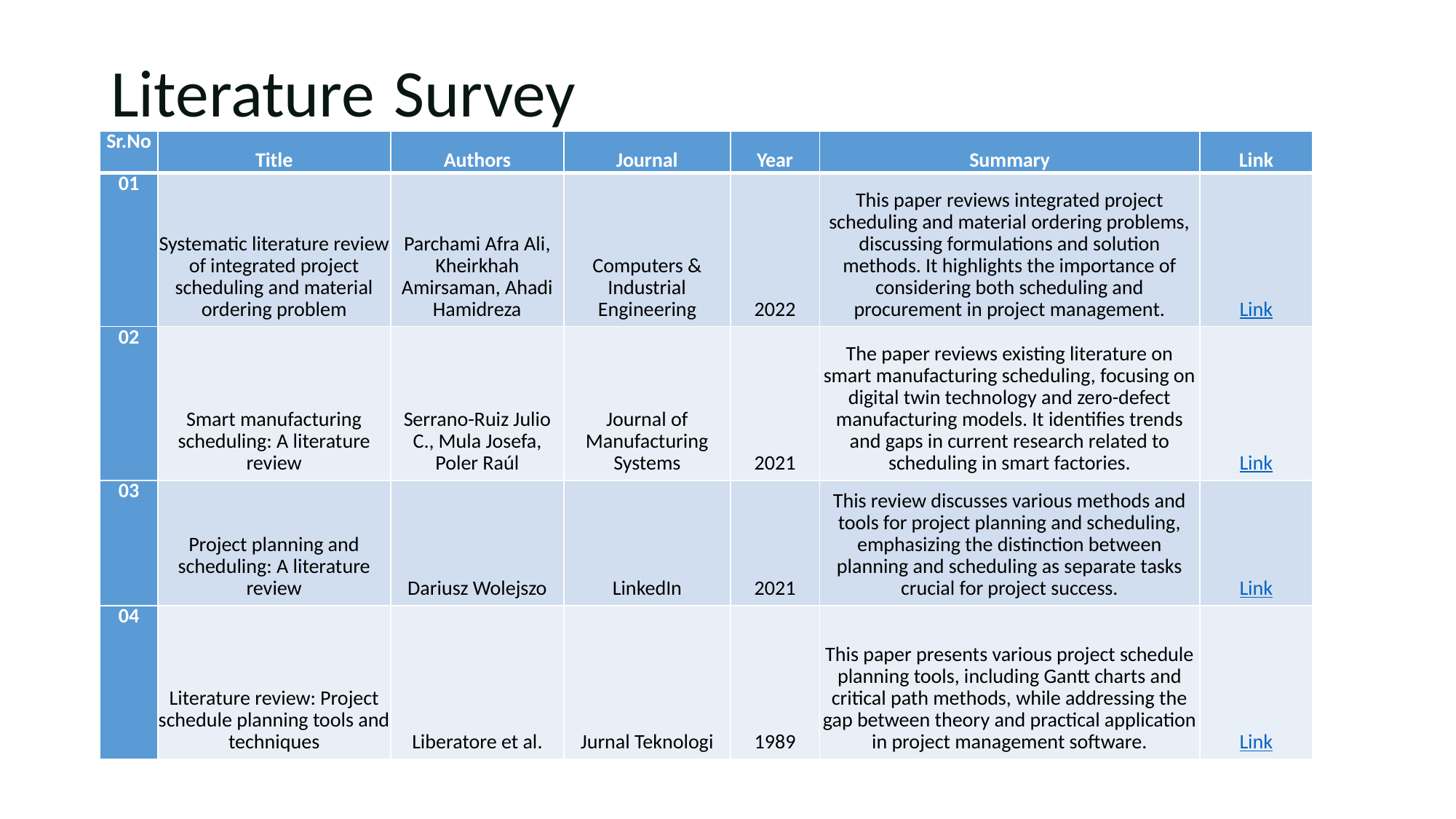

# Literature Survey
| Sr.No | Title | Authors | Journal | Year | Summary | Link |
| --- | --- | --- | --- | --- | --- | --- |
| 01 | Systematic literature review of integrated project scheduling and material ordering problem | Parchami Afra Ali, Kheirkhah Amirsaman, Ahadi Hamidreza | Computers & Industrial Engineering | 2022 | This paper reviews integrated project scheduling and material ordering problems, discussing formulations and solution methods. It highlights the importance of considering both scheduling and procurement in project management. | Link |
| 02 | Smart manufacturing scheduling: A literature review | Serrano-Ruiz Julio C., Mula Josefa, Poler Raúl | Journal of Manufacturing Systems | 2021 | The paper reviews existing literature on smart manufacturing scheduling, focusing on digital twin technology and zero-defect manufacturing models. It identifies trends and gaps in current research related to scheduling in smart factories. | Link |
| 03 | Project planning and scheduling: A literature review | Dariusz Wolejszo | LinkedIn | 2021 | This review discusses various methods and tools for project planning and scheduling, emphasizing the distinction between planning and scheduling as separate tasks crucial for project success. | Link |
| 04 | Literature review: Project schedule planning tools and techniques | Liberatore et al. | Jurnal Teknologi | 1989 | This paper presents various project schedule planning tools, including Gantt charts and critical path methods, while addressing the gap between theory and practical application in project management software. | Link |